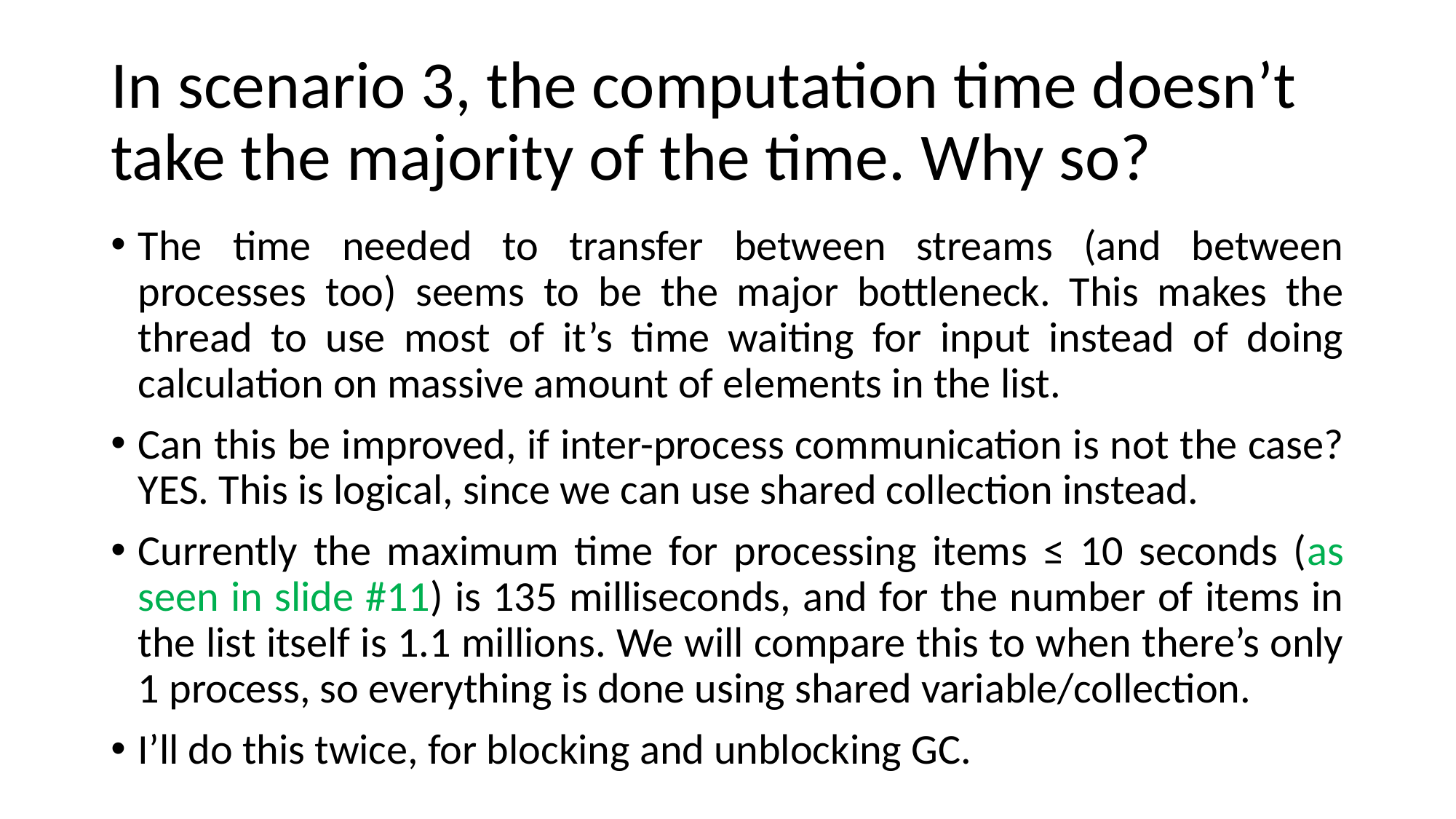

# In scenario 3, the computation time doesn’t take the majority of the time. Why so?
The time needed to transfer between streams (and between processes too) seems to be the major bottleneck. This makes the thread to use most of it’s time waiting for input instead of doing calculation on massive amount of elements in the list.
Can this be improved, if inter-process communication is not the case? YES. This is logical, since we can use shared collection instead.
Currently the maximum time for processing items ≤ 10 seconds (as seen in slide #11) is 135 milliseconds, and for the number of items in the list itself is 1.1 millions. We will compare this to when there’s only 1 process, so everything is done using shared variable/collection.
I’ll do this twice, for blocking and unblocking GC.